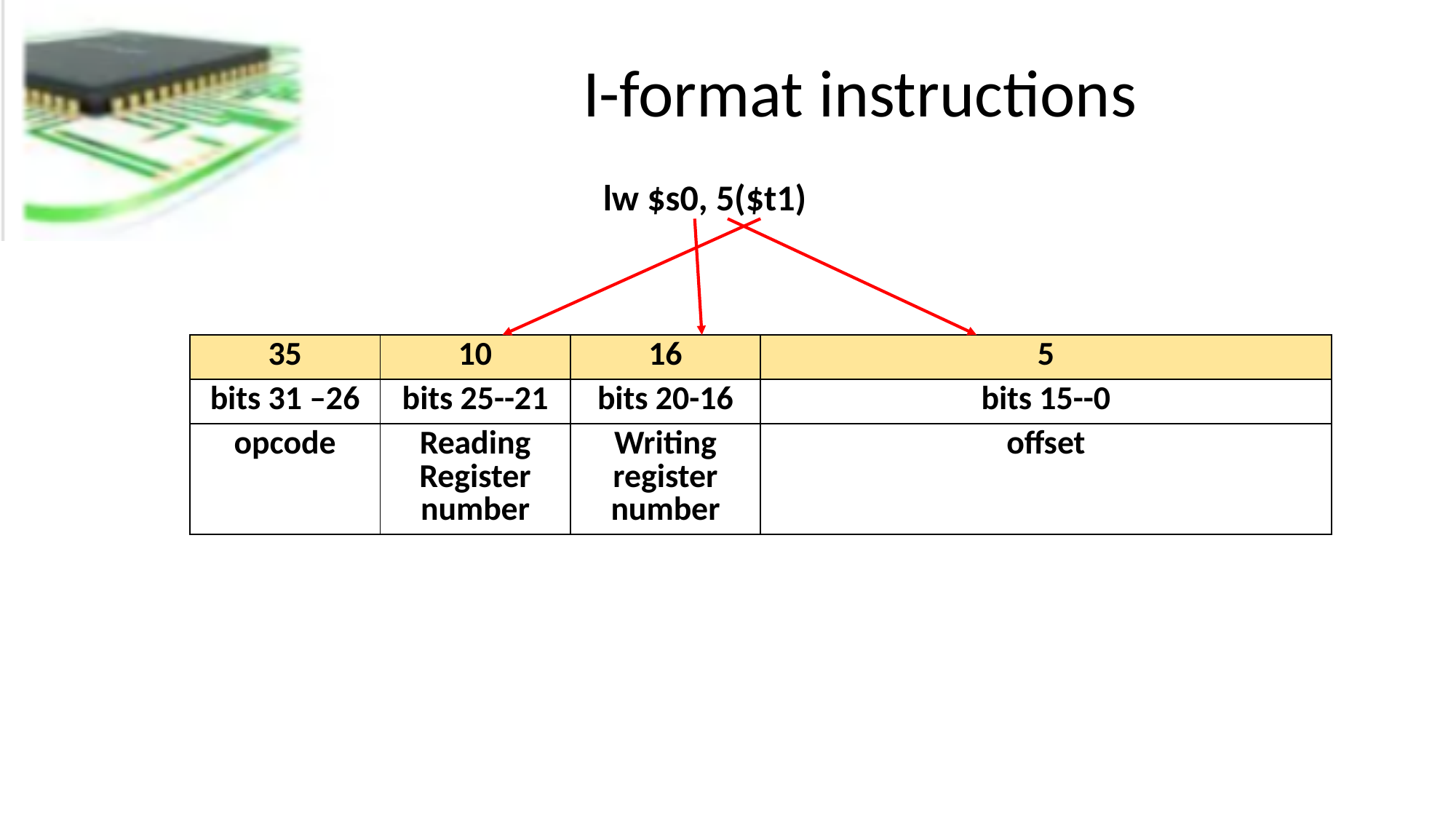

# I-format instructions
lw $s0, 5($t1)
| 35 | 10 | 16 | 5 |
| --- | --- | --- | --- |
| bits 31 –26 | bits 25--21 | bits 20-16 | bits 15--0 |
| opcode | Reading Register number | Writing register number | offset |